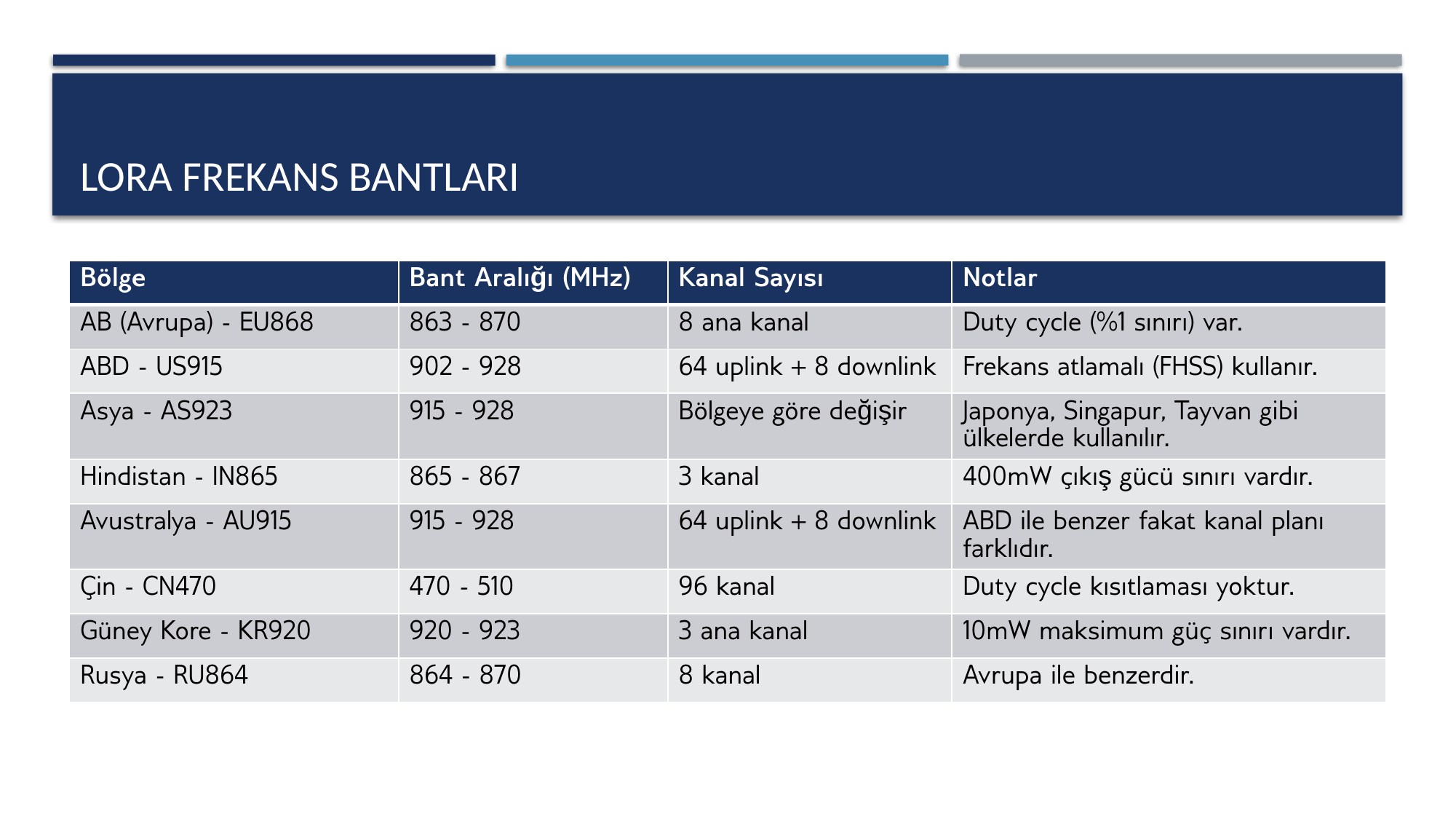

# LoRa Frekans Bantları
| Bölge | Bant Aralığı (MHz) | Kanal Sayısı | Notlar |
| --- | --- | --- | --- |
| AB (Avrupa) - EU868 | 863 - 870 | 8 ana kanal | Duty cycle (%1 sınırı) var. |
| ABD - US915 | 902 - 928 | 64 uplink + 8 downlink | Frekans atlamalı (FHSS) kullanır. |
| Asya - AS923 | 915 - 928 | Bölgeye göre değişir | Japonya, Singapur, Tayvan gibi ülkelerde kullanılır. |
| Hindistan - IN865 | 865 - 867 | 3 kanal | 400mW çıkış gücü sınırı vardır. |
| Avustralya - AU915 | 915 - 928 | 64 uplink + 8 downlink | ABD ile benzer fakat kanal planı farklıdır. |
| Çin - CN470 | 470 - 510 | 96 kanal | Duty cycle kısıtlaması yoktur. |
| Güney Kore - KR920 | 920 - 923 | 3 ana kanal | 10mW maksimum güç sınırı vardır. |
| Rusya - RU864 | 864 - 870 | 8 kanal | Avrupa ile benzerdir. |